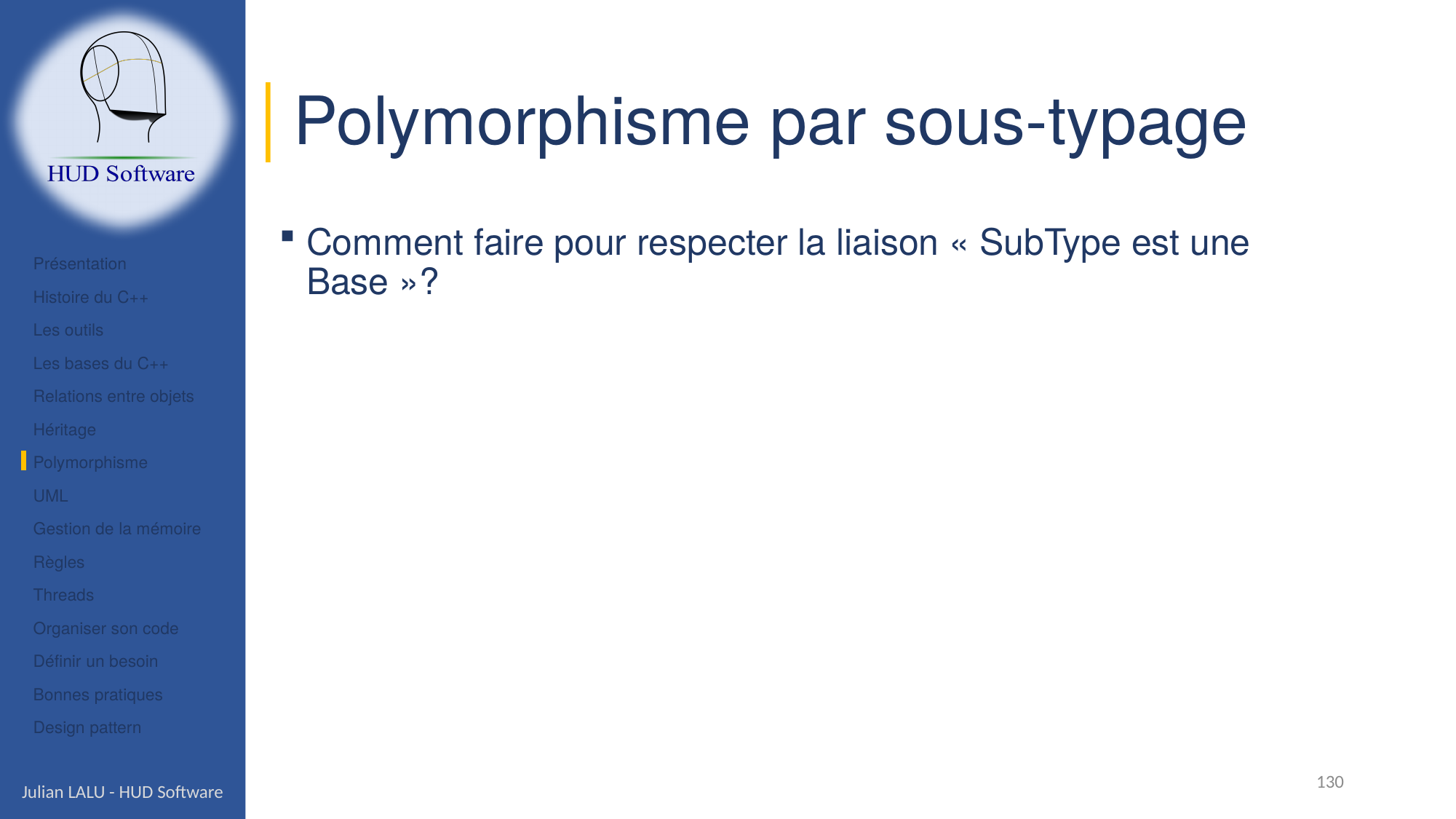

# Polymorphisme par sous-typage
Comment faire pour respecter la liaison « SubType est une Base »?

Présentation
Histoire du C++
Les outils
Les bases du C++
Relations entre objets
Héritage
Polymorphisme
UML
Gestion de la mémoire
Règles
Threads
Organiser son code
Définir un besoin
Bonnes pratiques
Design pattern
130